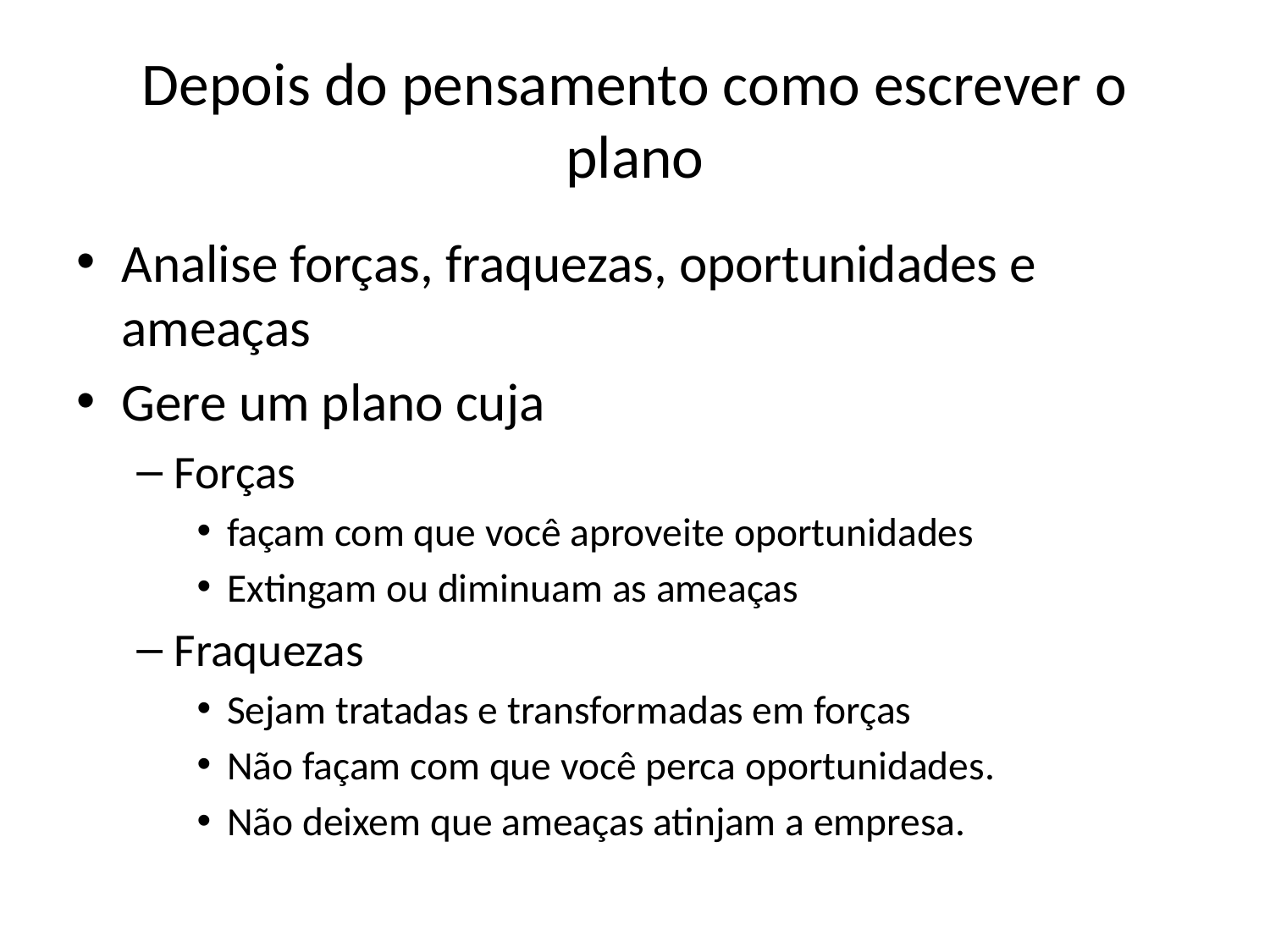

# Depois do pensamento como escrever o plano
Analise forças, fraquezas, oportunidades e ameaças
Gere um plano cuja
Forças
façam com que você aproveite oportunidades
Extingam ou diminuam as ameaças
Fraquezas
Sejam tratadas e transformadas em forças
Não façam com que você perca oportunidades.
Não deixem que ameaças atinjam a empresa.